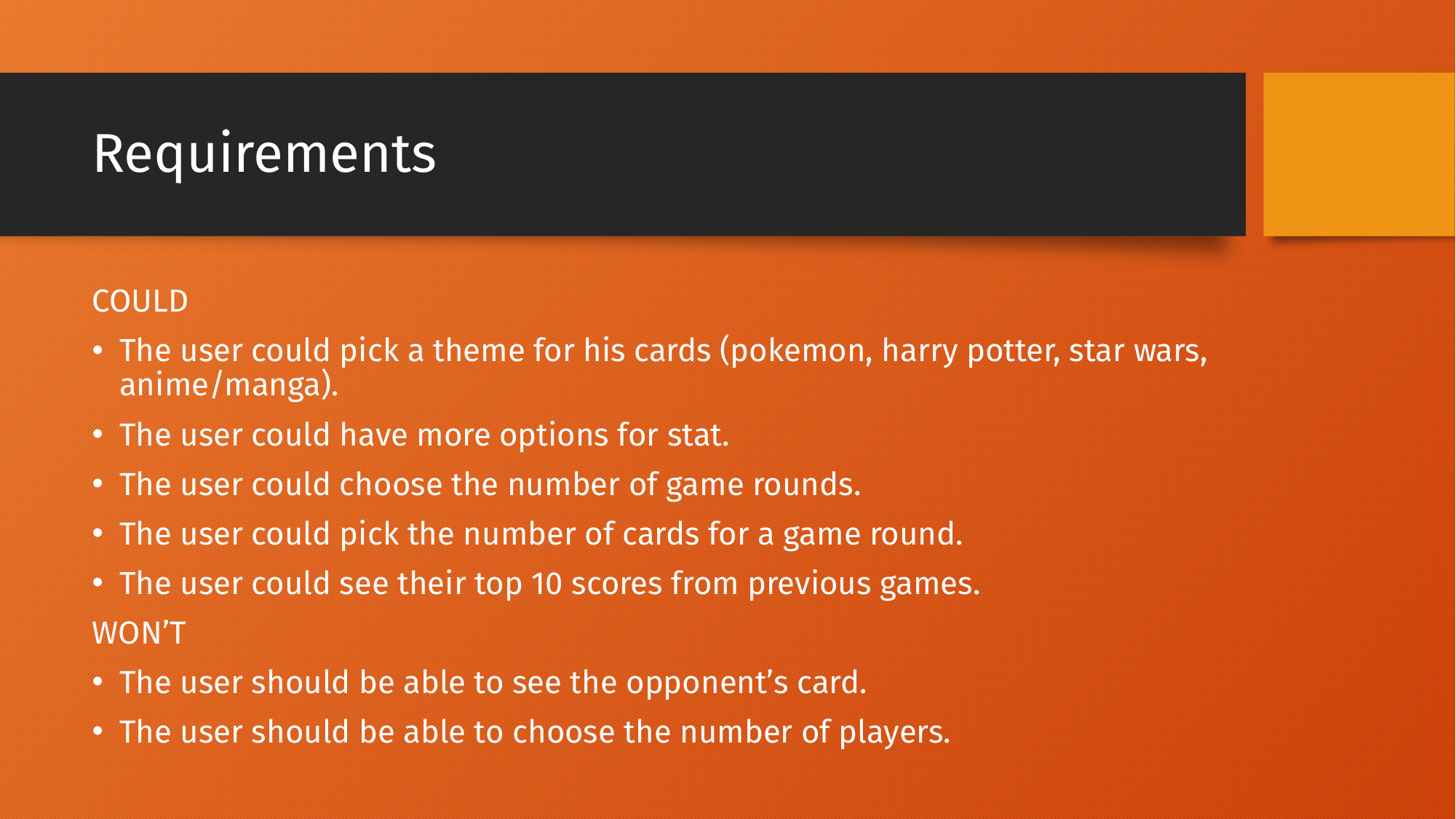

# Requirements
COULD
The user could pick a theme for his cards (pokemon, harry potter, star wars, anime/manga).
The user could have more options for stat.
The user could choose the number of game rounds.
The user could pick the number of cards for a game round.
The user could see their top 10 scores from previous games.
WON’T
The user should be able to see the opponent’s card.
The user should be able to choose the number of players.